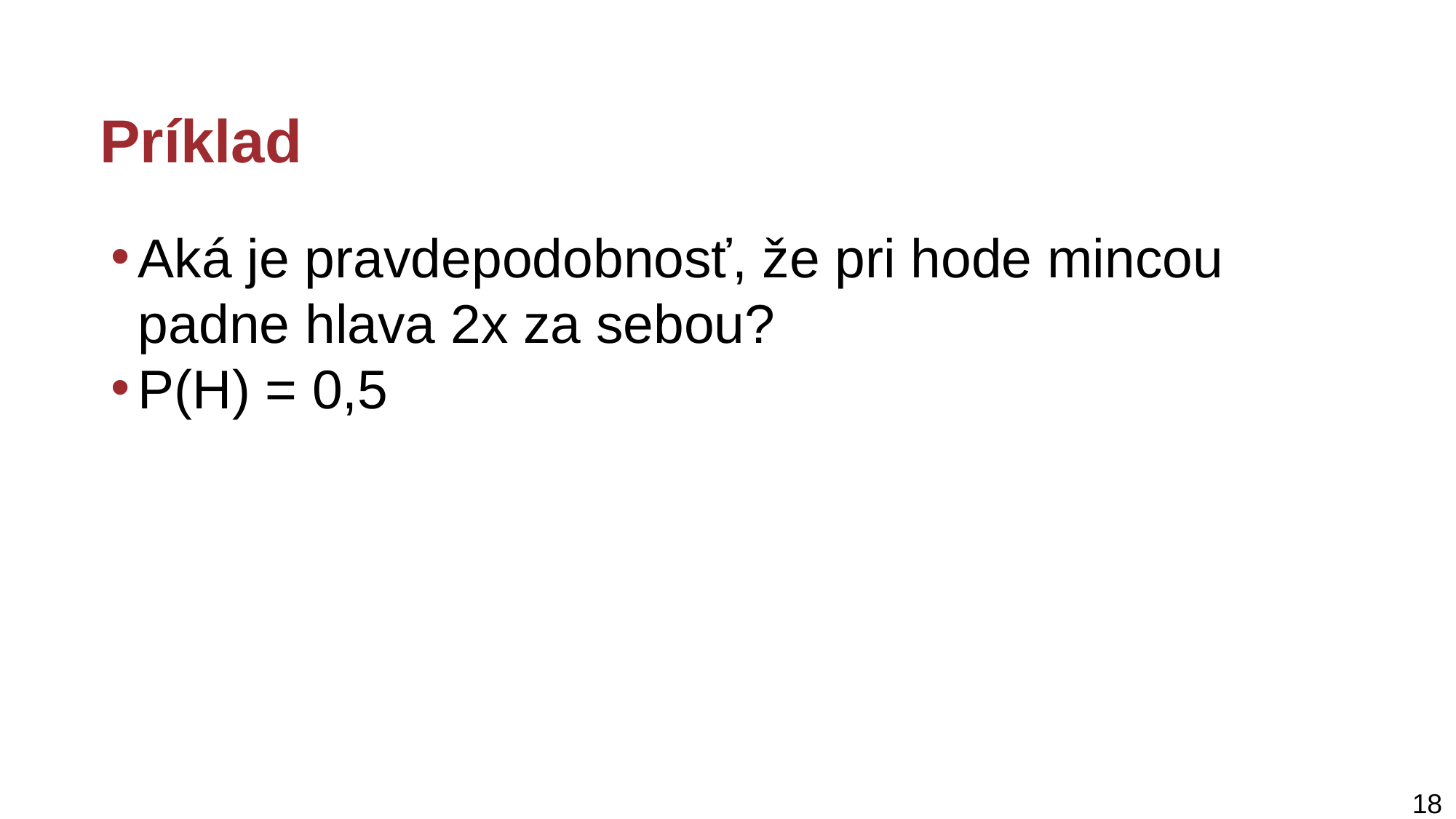

# Príklad
Aká je pravdepodobnosť, že pri hode mincou padne hlava 2x za sebou?
P(H) = 0,5